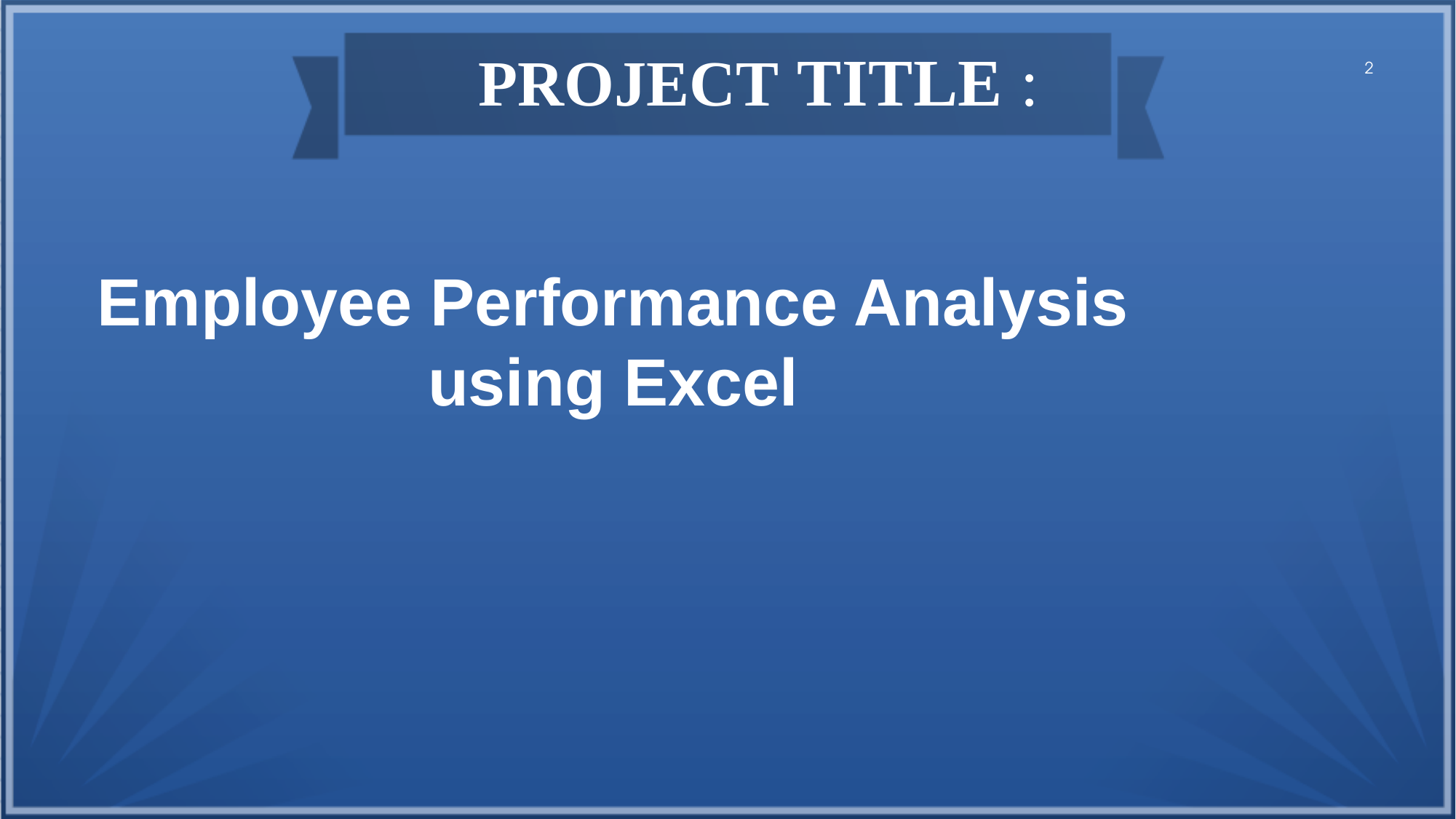

2
PROJECT TITLE :
Employee Performance Analysis using Excel